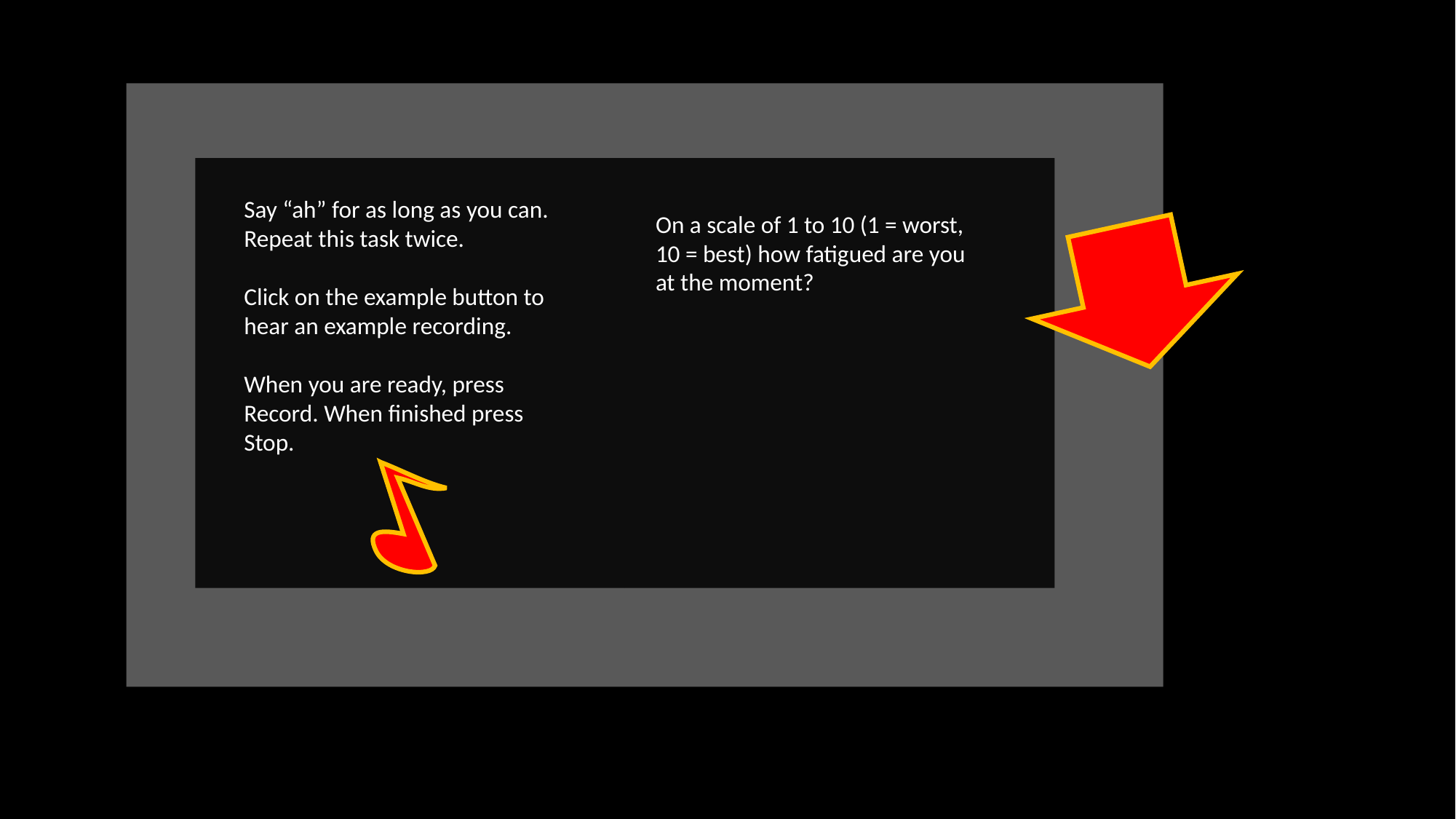

Say “ah” for as long as you can.
Repeat this task twice.

Click on the example button to hear an example recording.

When you are ready, press Record. When finished press Stop.

On a scale of 1 to 10 (1 = worst, 10 = best) how fatigued are you at the moment?
?